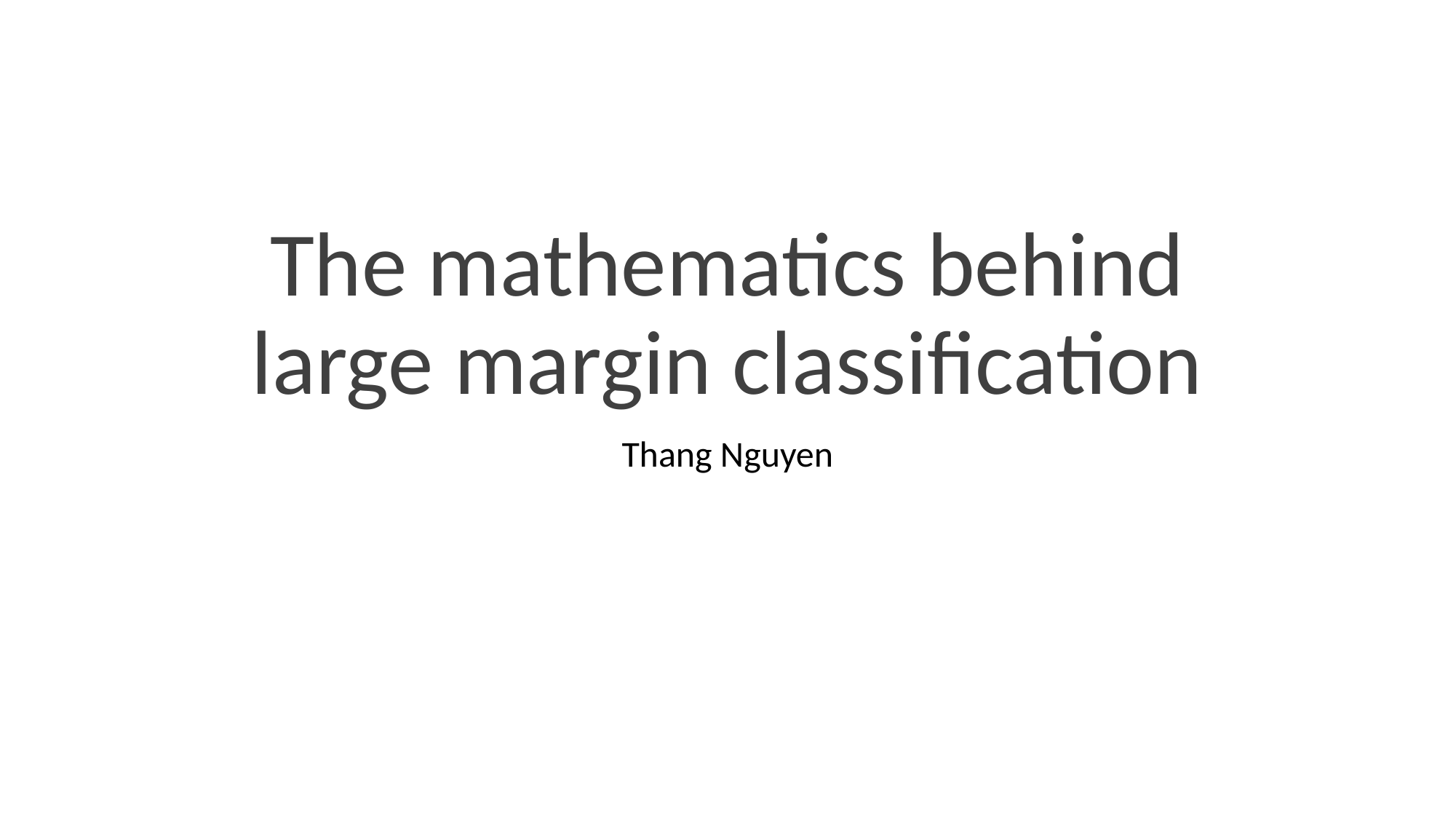

# The mathematics behind large margin classification
Thang Nguyen